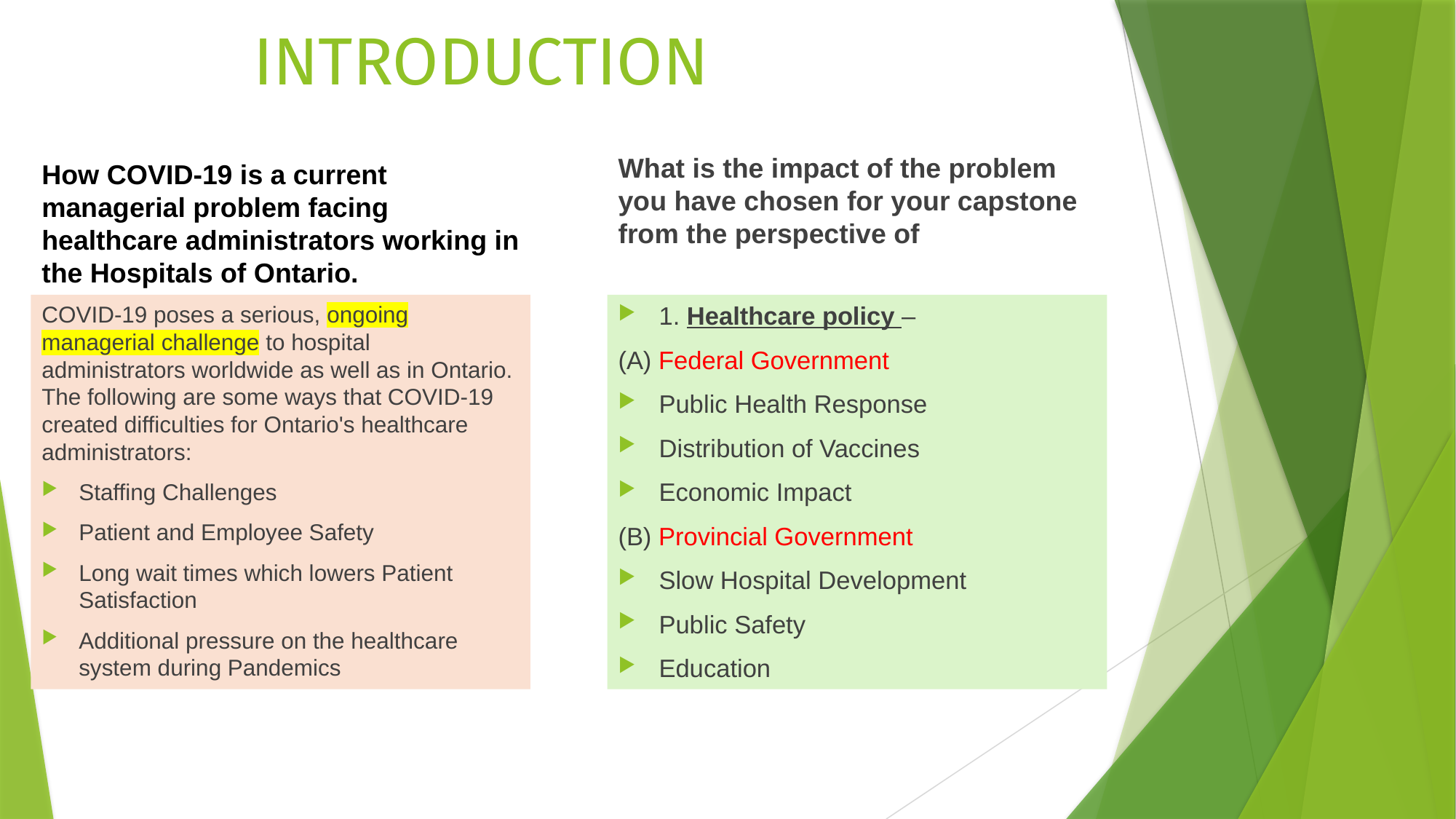

# INTRODUCTION
How COVID-19 is a current managerial problem facing healthcare administrators working in the Hospitals of Ontario.
What is the impact of the problem you have chosen for your capstone from the perspective of
COVID-19 poses a serious, ongoing managerial challenge to hospital administrators worldwide as well as in Ontario.  The following are some ways that COVID-19 created difficulties for Ontario's healthcare administrators:
Staffing Challenges
Patient and Employee Safety
Long wait times which lowers Patient Satisfaction
Additional pressure on the healthcare system during Pandemics
1. Healthcare policy –
(A) Federal Government
Public Health Response
Distribution of Vaccines
Economic Impact
(B) Provincial Government
Slow Hospital Development
Public Safety
Education